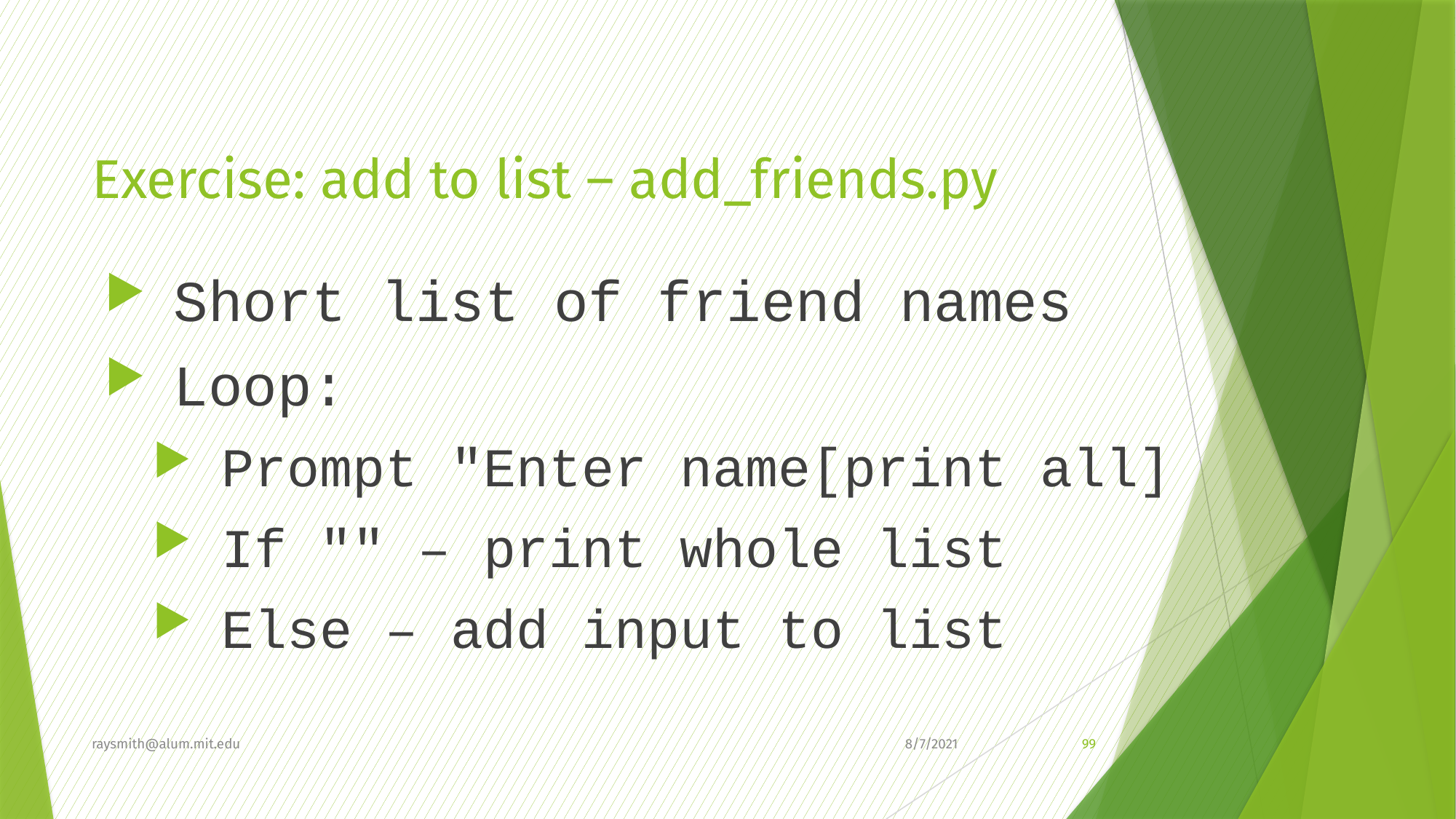

# Exercise: add to list – add_friends.py
Short list of friend names
Loop:
Prompt "Enter name[print all]
If "" – print whole list
Else – add input to list

raysmith@alum.mit.edu
8/7/2021
99